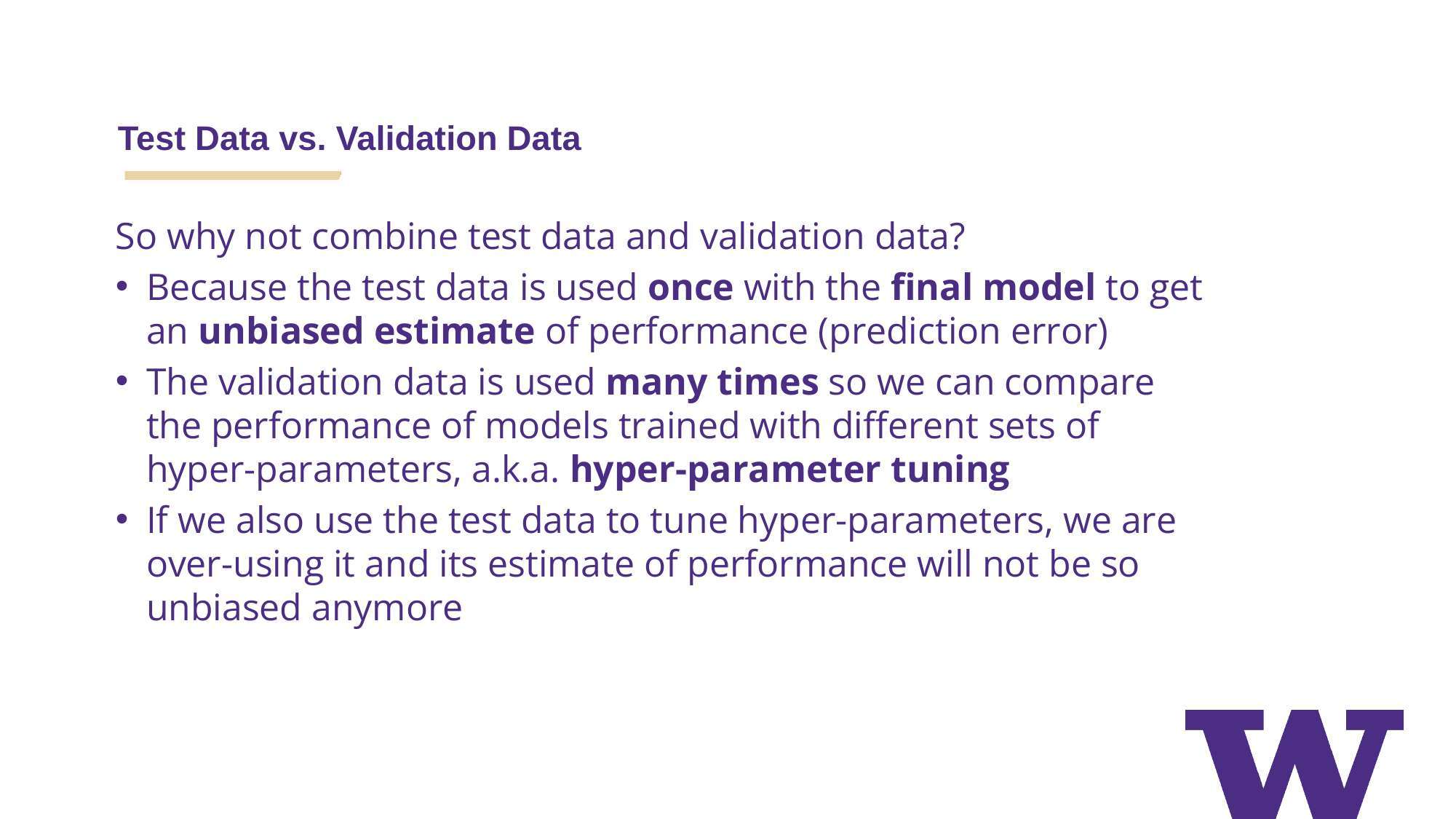

# Test Data vs. Validation Data
So why not combine test data and validation data?
Because the test data is used once with the final model to get an unbiased estimate of performance (prediction error)
The validation data is used many times so we can compare the performance of models trained with different sets of hyper-parameters, a.k.a. hyper-parameter tuning
If we also use the test data to tune hyper-parameters, we are over-using it and its estimate of performance will not be so unbiased anymore